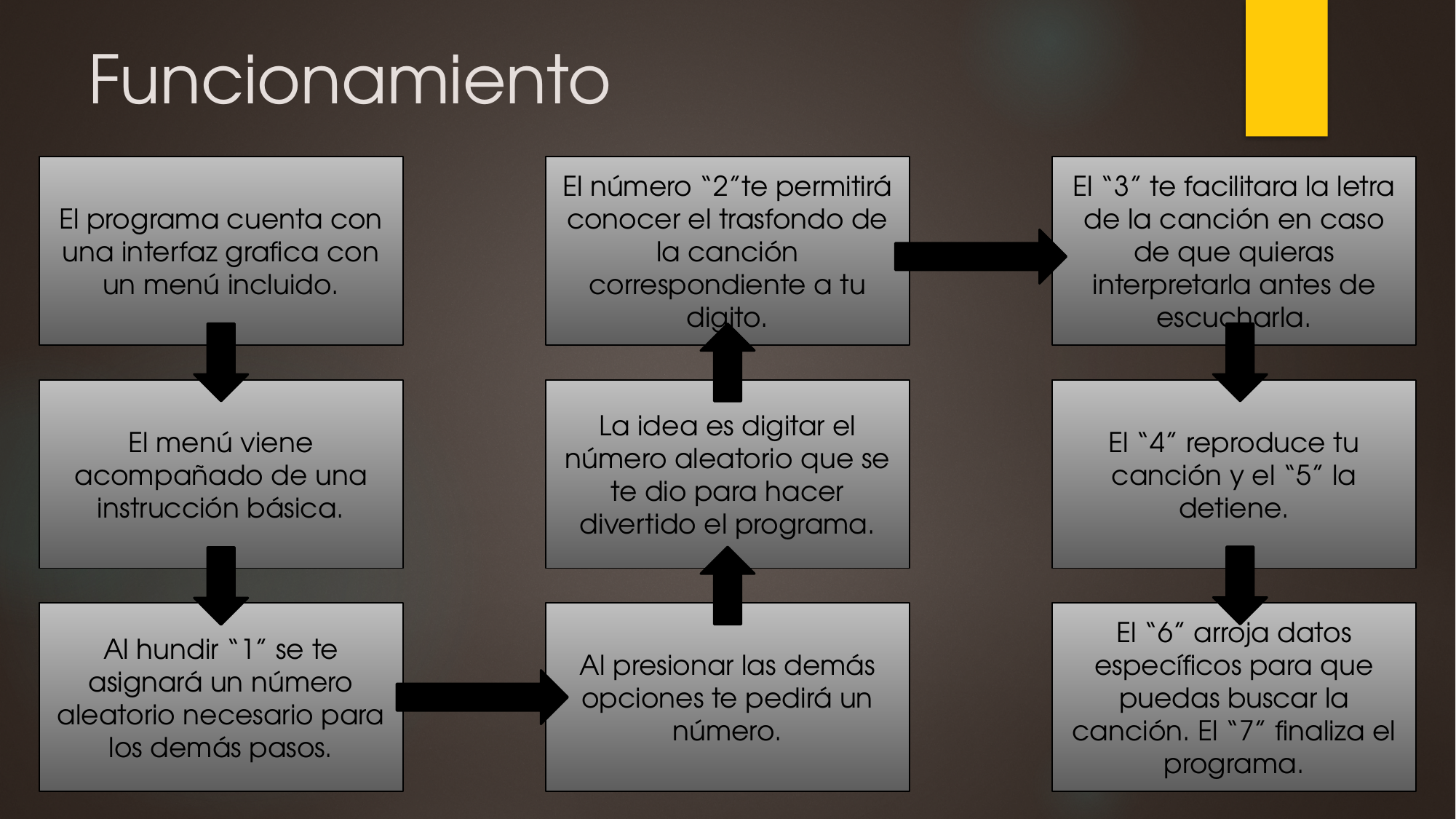

# Funcionamiento
El programa cuenta con una interfaz grafica con un menú incluido.
El número “2”te permitirá conocer el trasfondo de la canción correspondiente a tu digito.
El “3” te facilitara la letra de la canción en caso de que quieras interpretarla antes de escucharla.

El menú viene acompañado de una instrucción básica.
La idea es digitar el número aleatorio que se te dio para hacer divertido el programa.
El “4” reproduce tu canción y el “5” la detiene.

Al hundir “1” se te asignará un número aleatorio necesario para los demás pasos.
Al presionar las demás opciones te pedirá un número.
El “6” arroja datos específicos para que puedas buscar la canción. El “7” finaliza el programa.